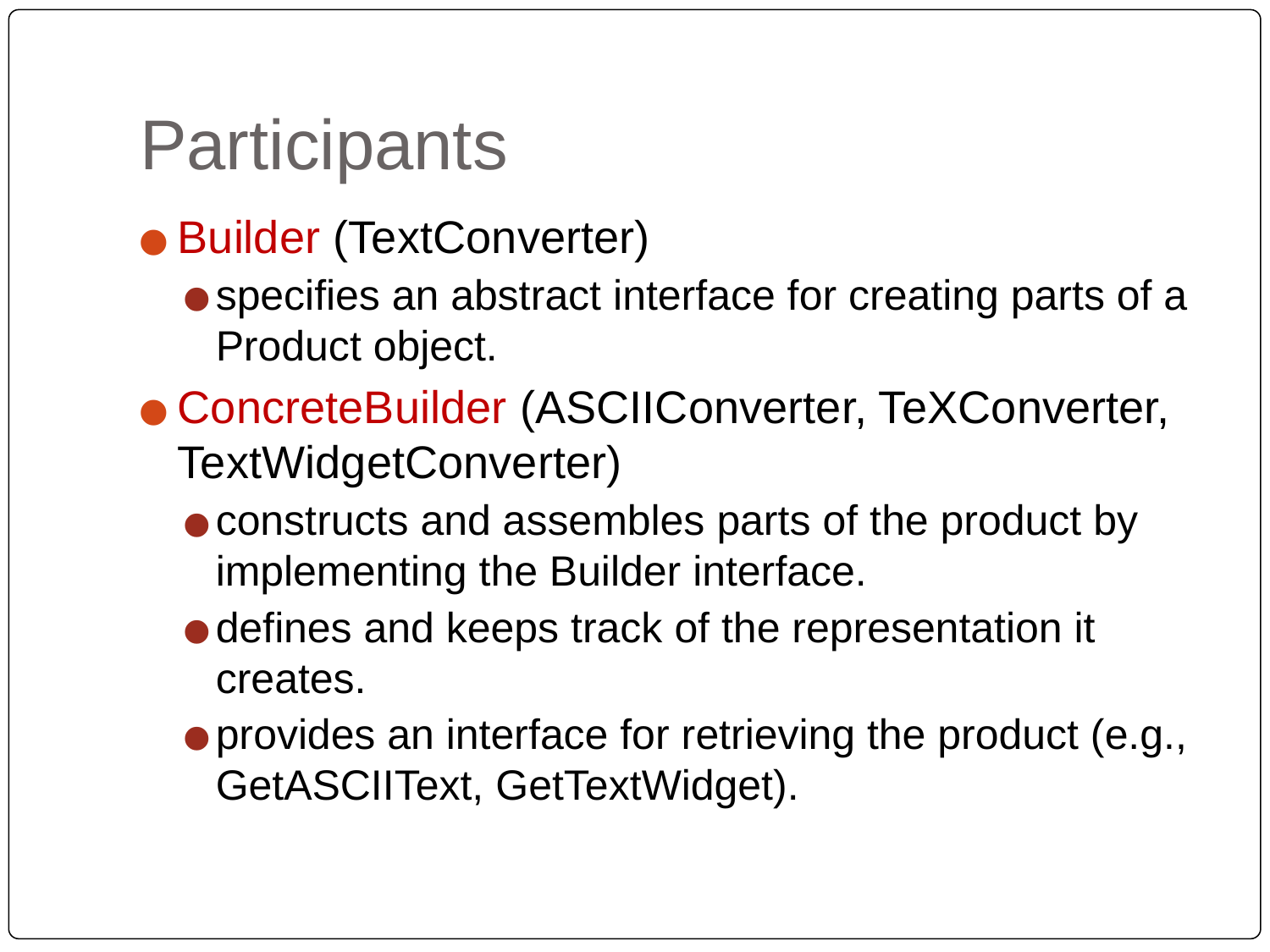

# Participants
Builder (TextConverter)
specifies an abstract interface for creating parts of a Product object.
ConcreteBuilder (ASCIIConverter, TeXConverter, TextWidgetConverter)
constructs and assembles parts of the product by implementing the Builder interface.
defines and keeps track of the representation it creates.
provides an interface for retrieving the product (e.g., GetASCIIText, GetTextWidget).